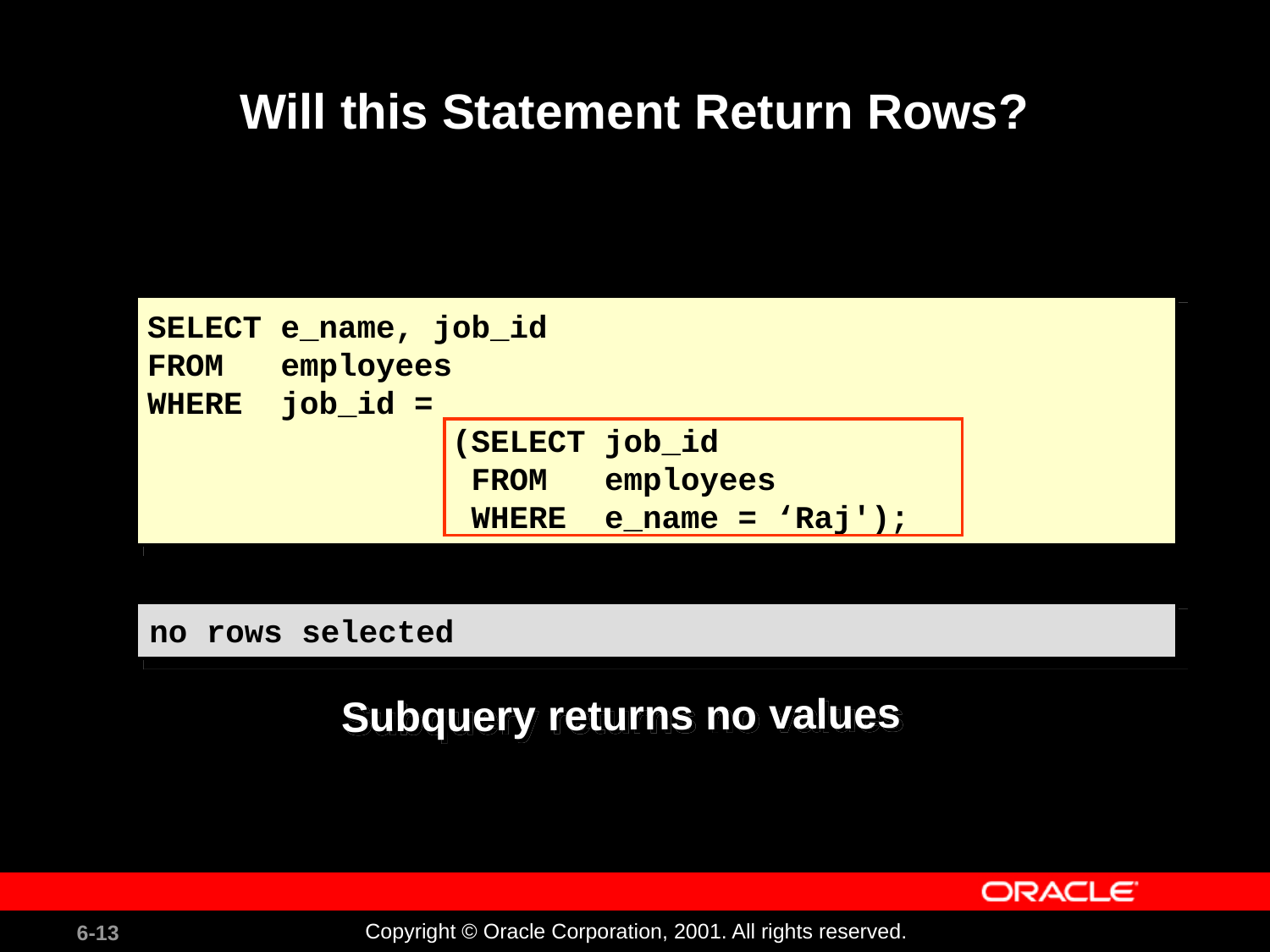

# Will this Statement Return Rows?
SELECT e_name, job_id
FROM   employees
WHERE  job_id =
                (SELECT job_id
                 FROM   employees
                 WHERE  e_name = ‘Raj');

no rows selected
Subquery returns no values